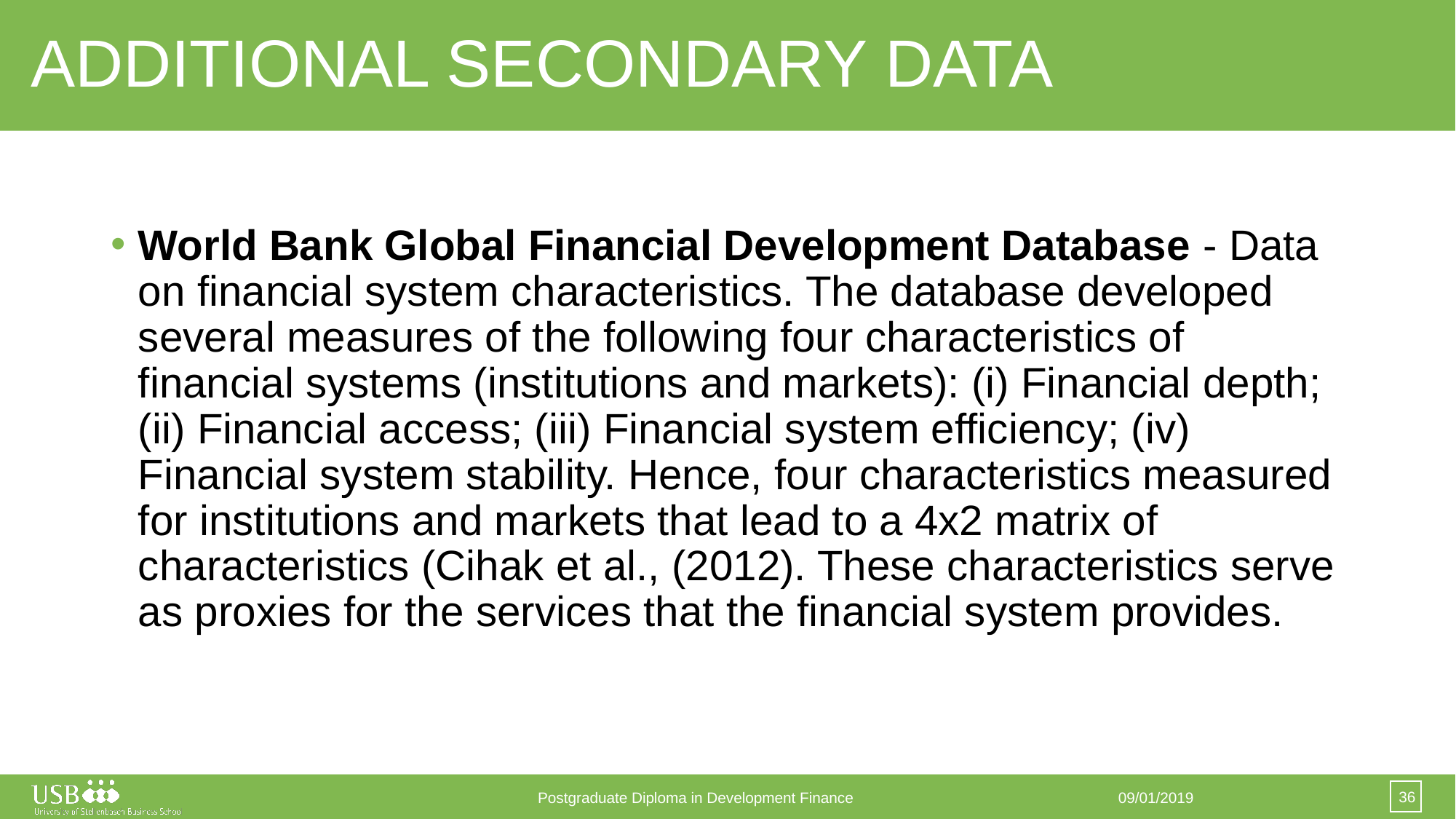

# ADDITIONAL SECONDARY DATA
World Bank Global Financial Development Database - Data on financial system characteristics. The database developed several measures of the following four characteristics of financial systems (institutions and markets): (i) Financial depth; (ii) Financial access; (iii) Financial system efficiency; (iv) Financial system stability. Hence, four characteristics measured for institutions and markets that lead to a 4x2 matrix of characteristics (Cihak et al., (2012). These characteristics serve as proxies for the services that the financial system provides.

36